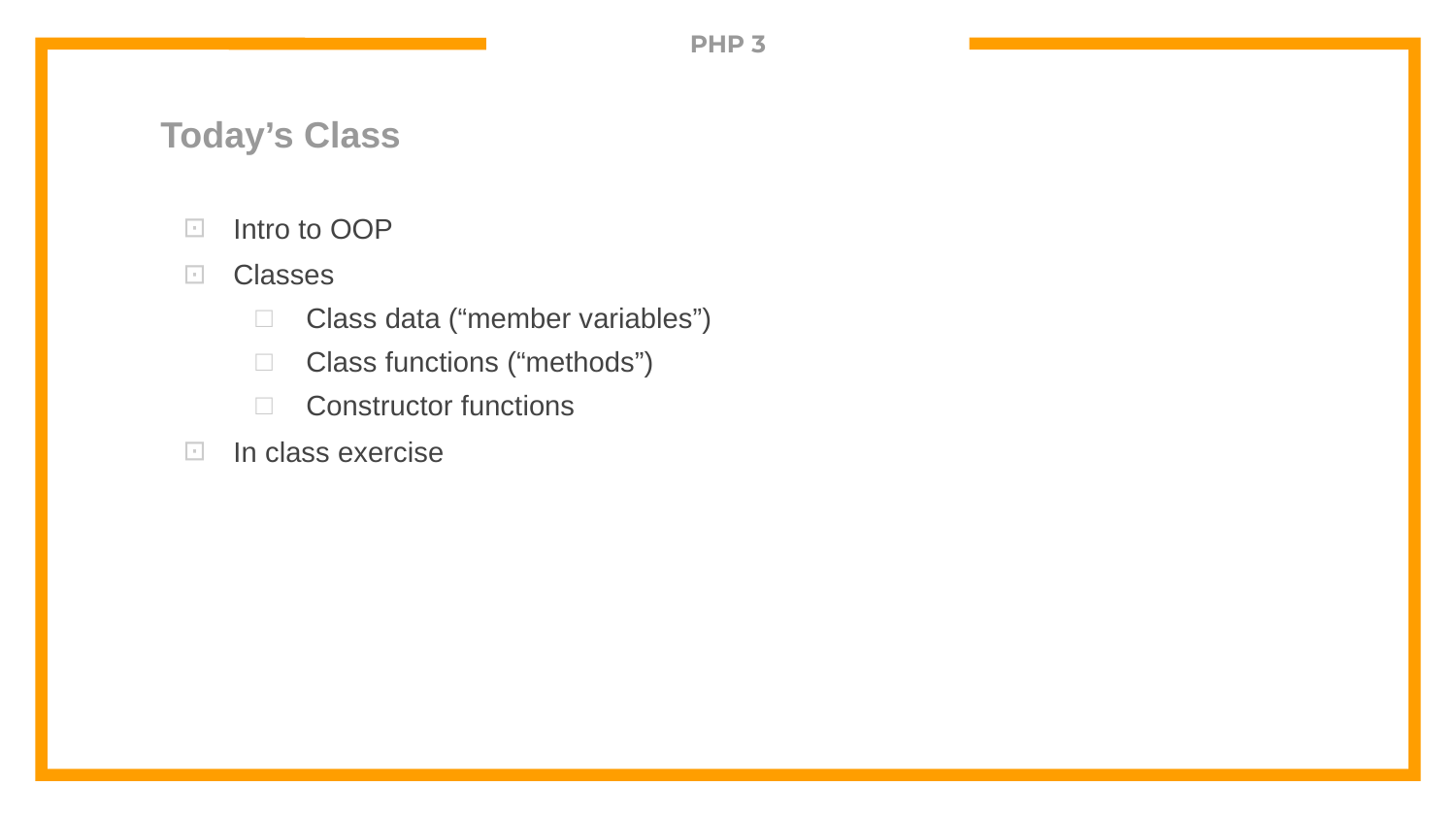

# PHP 3
Today’s Class
Intro to OOP
Classes
Class data (“member variables”)
Class functions (“methods”)
Constructor functions
In class exercise